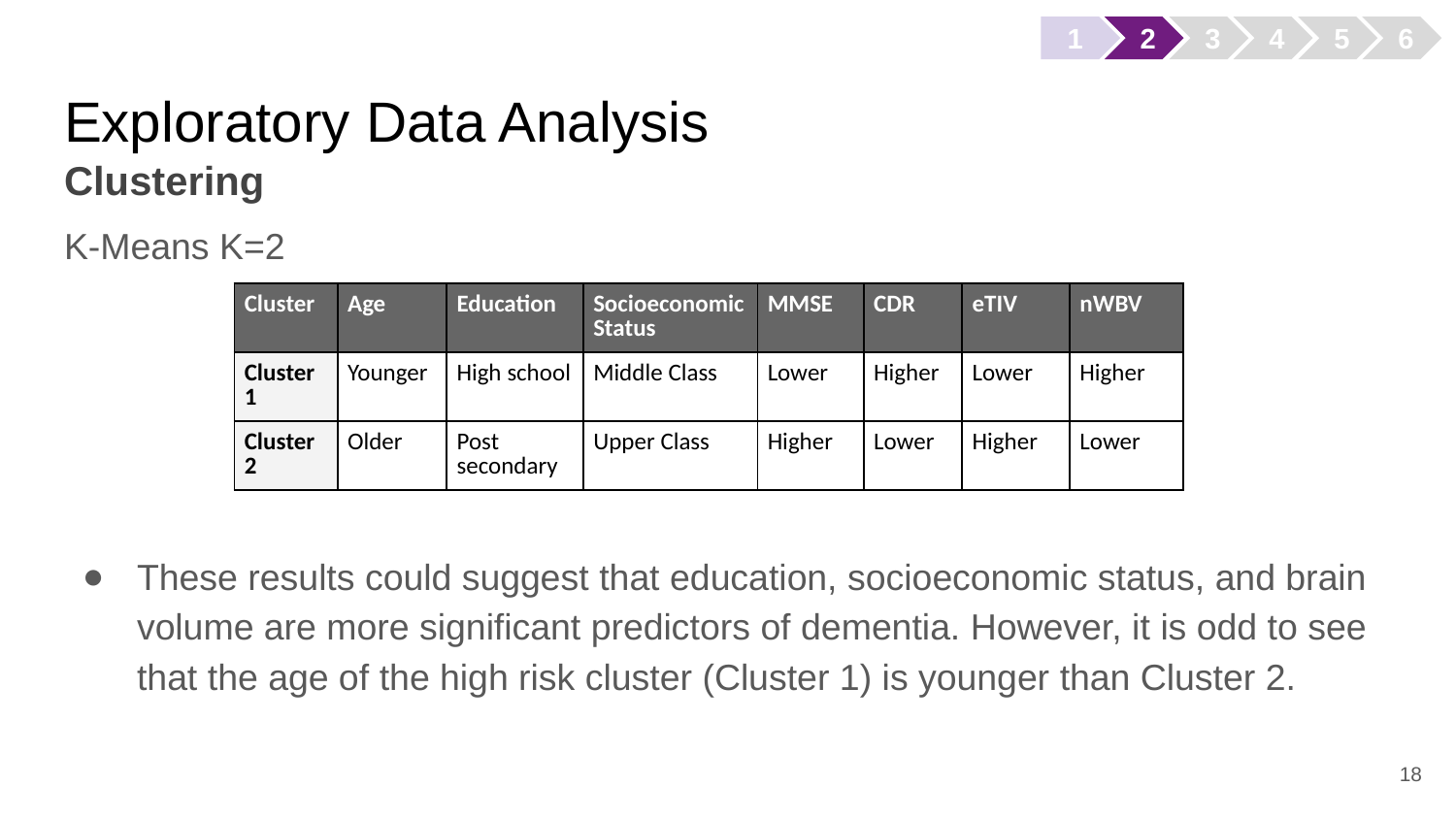

1
2
3
4
5
6
# Exploratory Data Analysis
Clustering
K-Means K=2

These results could suggest that education, socioeconomic status, and brain volume are more significant predictors of dementia. However, it is odd to see that the age of the high risk cluster (Cluster 1) is younger than Cluster 2.

| Cluster | Age | Education | Socioeconomic Status | MMSE | CDR | eTIV | nWBV |
| --- | --- | --- | --- | --- | --- | --- | --- |
| Cluster 1 | Younger | High school | Middle Class | Lower | Higher | Lower | Higher |
| Cluster 2 | Older | Post secondary | Upper Class | Higher | Lower | Higher | Lower |
18